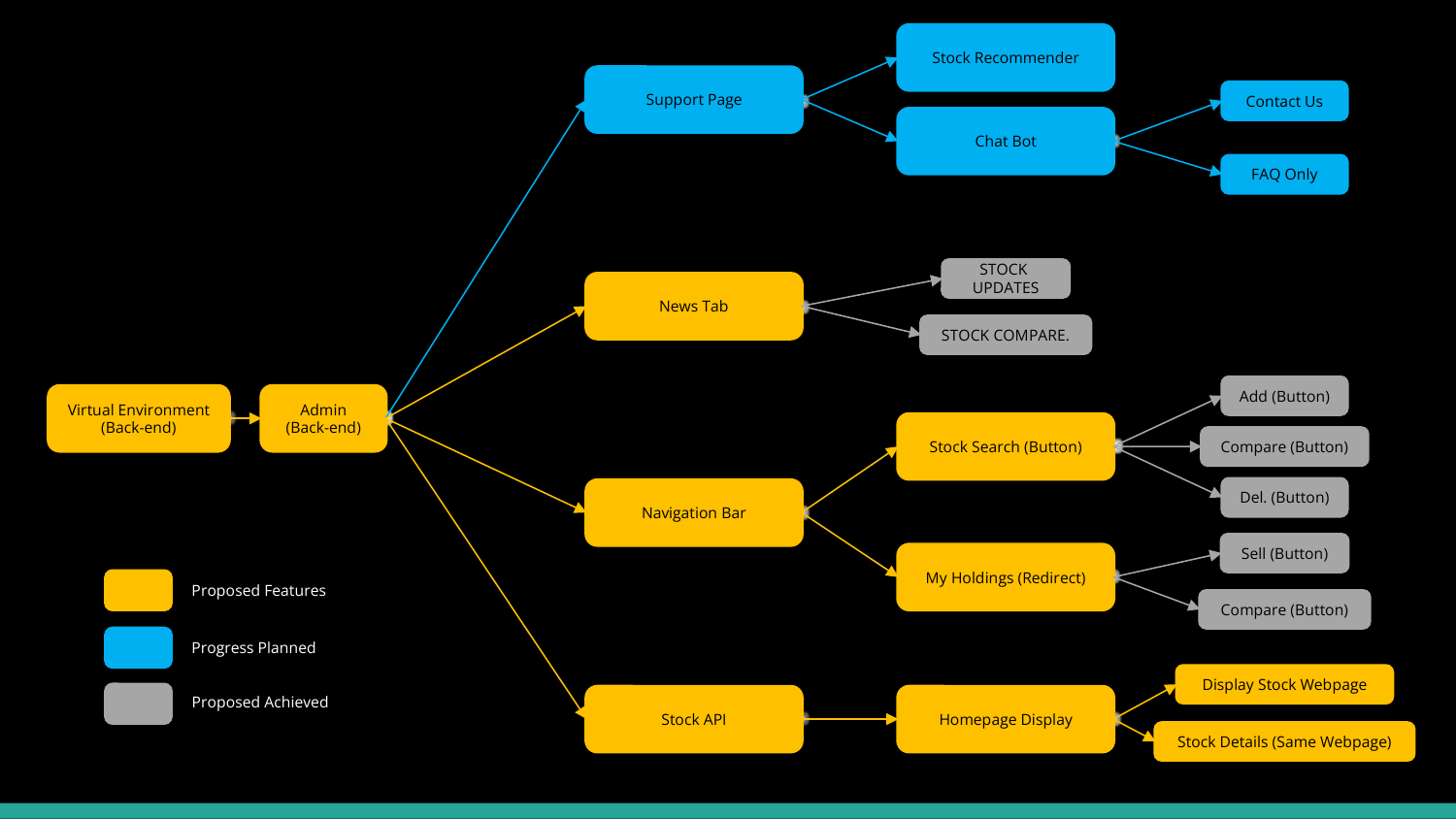

Stock Recommender
Support Page
Contact Us

Chat Bot

FAQ Only
STOCK
UPDATES
News Tab

STOCK COMPARE.
Add (Button)
Virtual Environment
(Back-end)
Admin
(Back-end)
Stock Search (Button)

Compare (Button)

Del. (Button)
Navigation Bar

Sell (Button)
My Holdings (Redirect)

Proposed Features

Compare (Button)

Progress Planned
Display Stock Webpage

Proposed Achieved
Stock API
Homepage Display

Stock Details (Same Webpage)